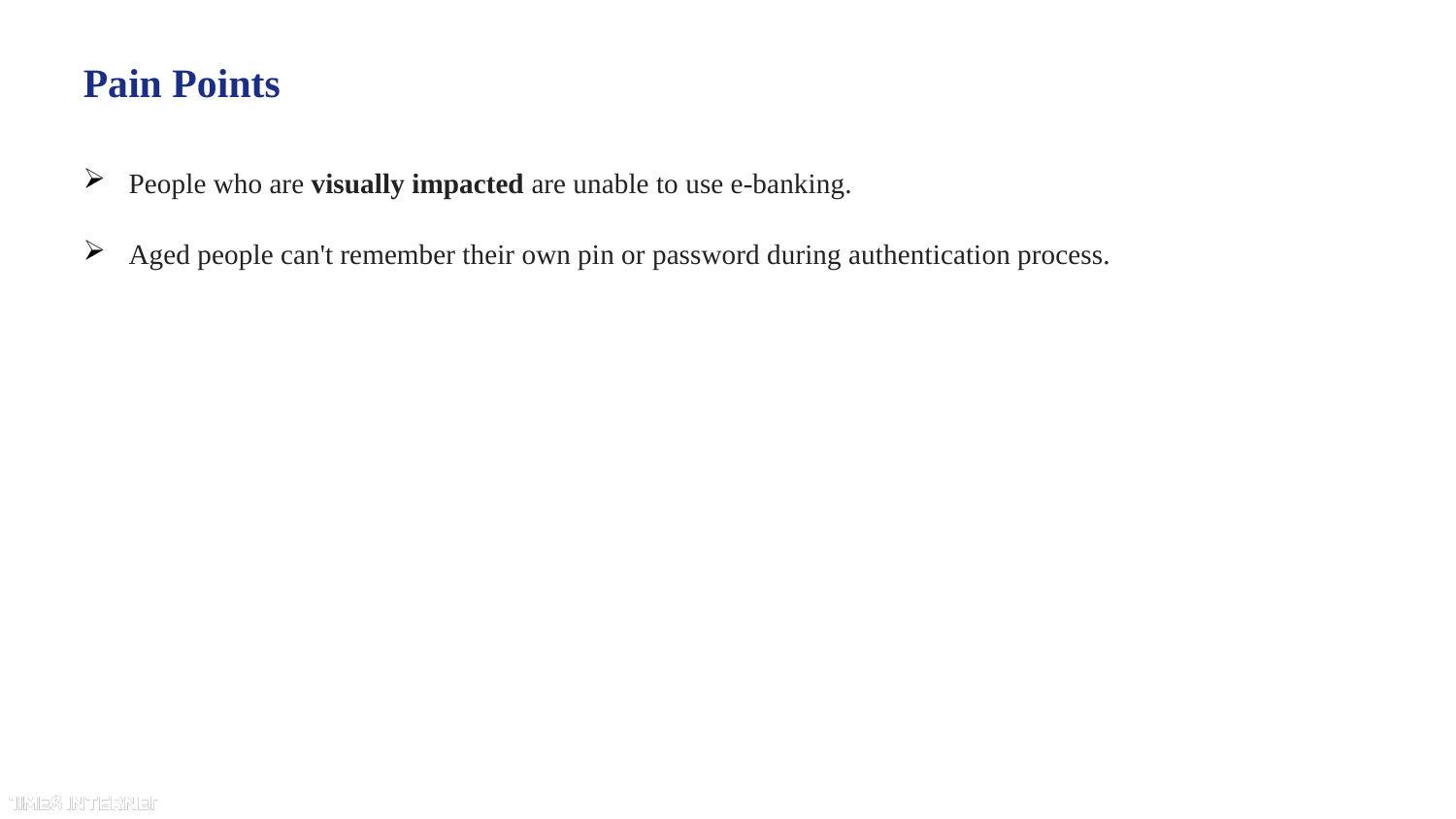

# Pain Points
People who are visually impacted are unable to use e-banking.
Aged people can't remember their own pin or password during authentication process.